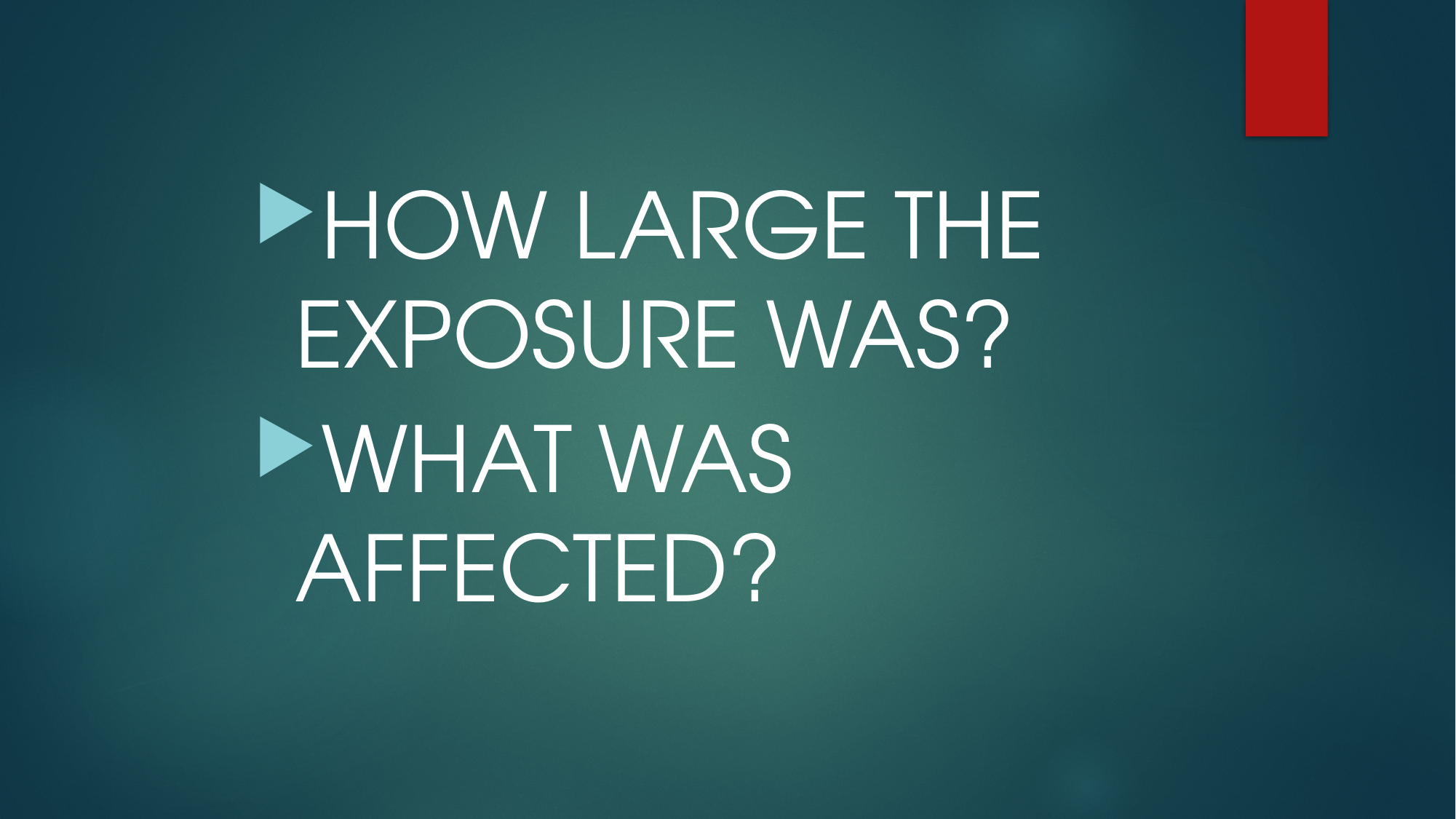

#
HOW LARGE THE EXPOSURE WAS?
WHAT WAS AFFECTED?